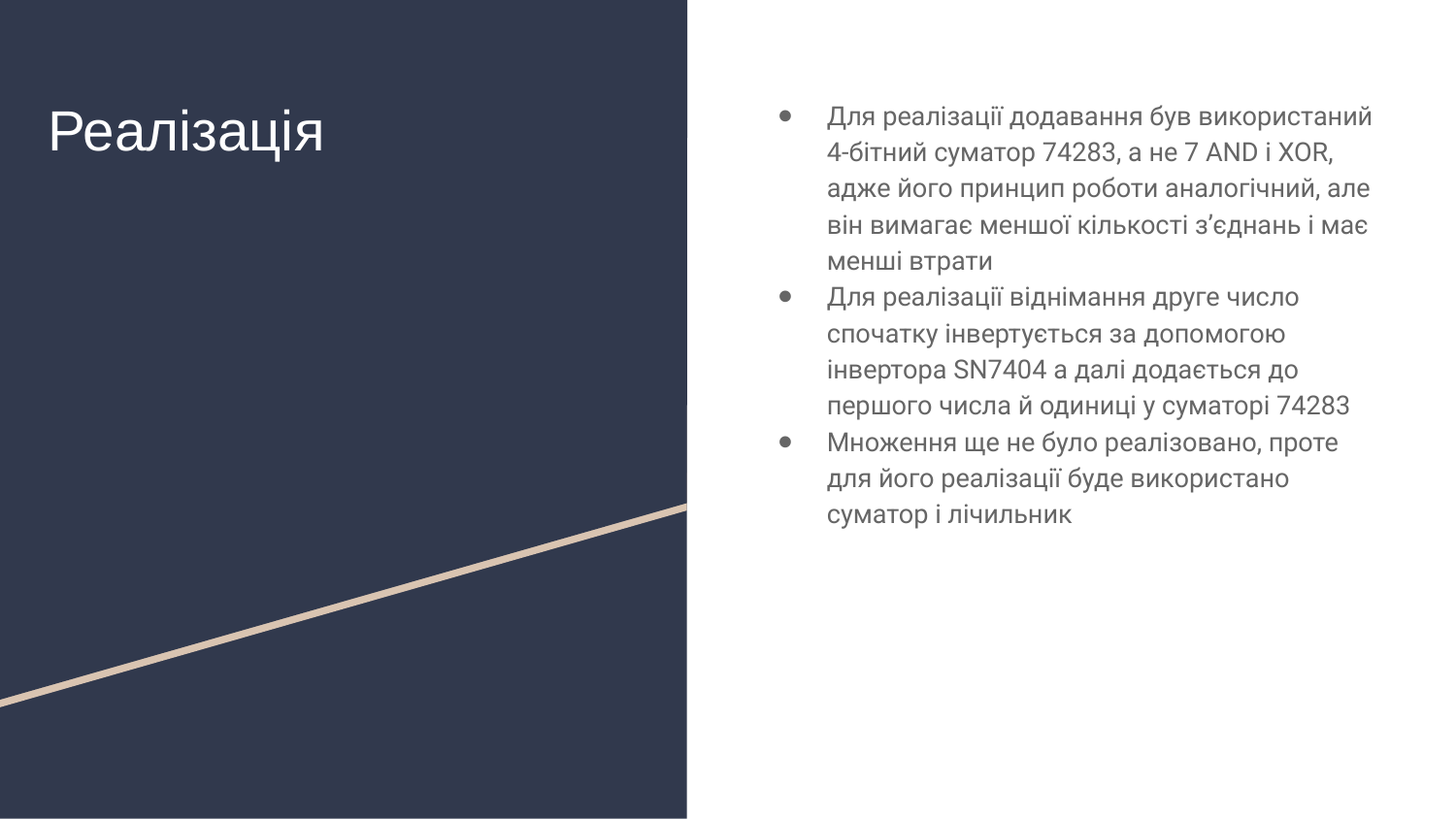

# Реалізація
Для реалізації додавання був використаний 4-бітний суматор 74283, а не 7 AND і XOR, адже його принцип роботи аналогічний, але він вимагає меншої кількості з’єднань і має менші втрати
Для реалізації віднімання друге число спочатку інвертується за допомогою інвертора SN7404 а далі додається до першого числа й одиниці у суматорі 74283
Множення ще не було реалізовано, проте для його реалізації буде використано суматор і лічильник